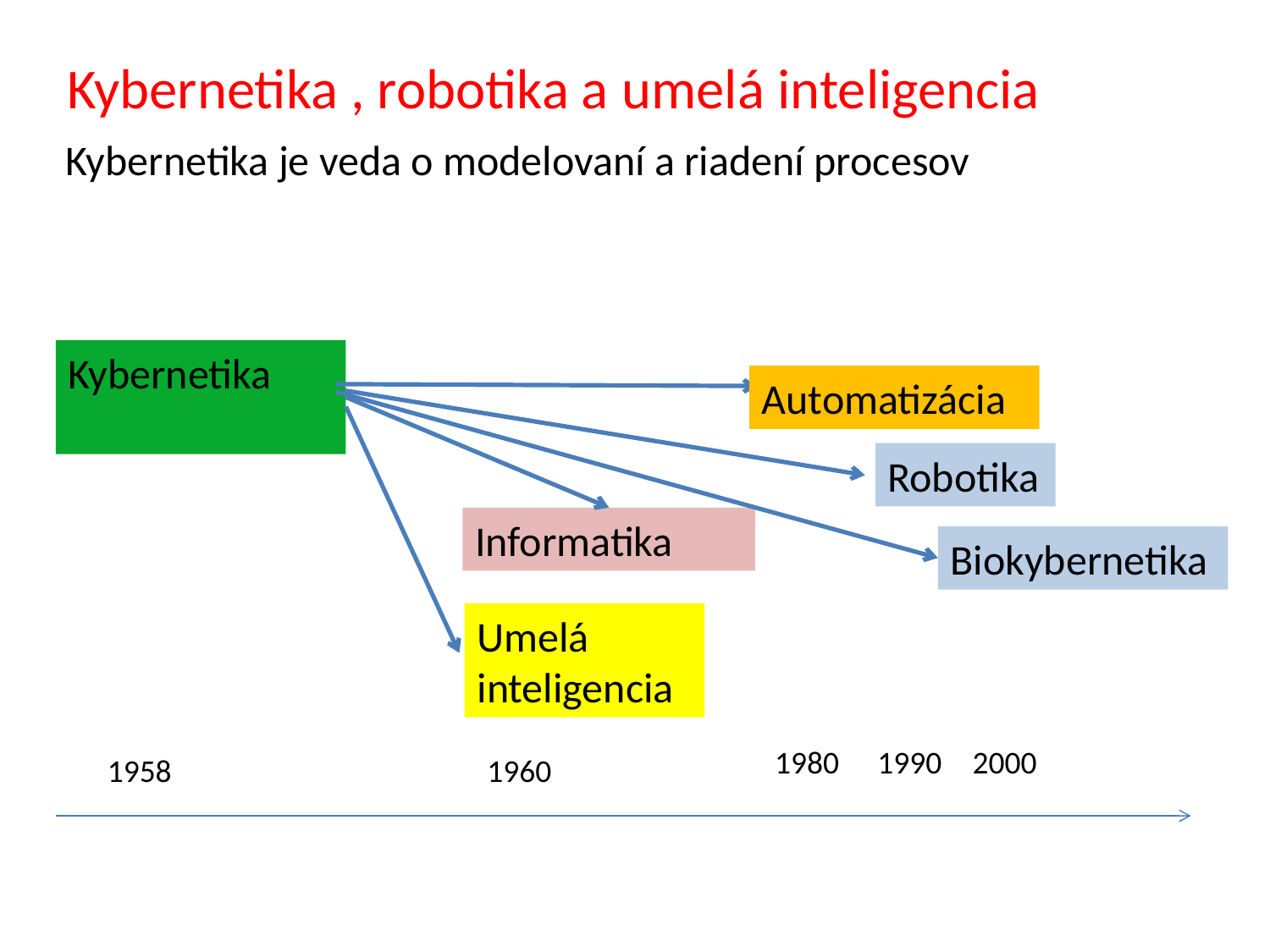

Kybernetika , robotika a umelá inteligencia
Kybernetika je veda o modelovaní a riadení procesov
Kybernetika

Automatizácia
Robotika
Informatika
Biokybernetika
Umelá inteligencia
1980
1990
2000
1958
1960